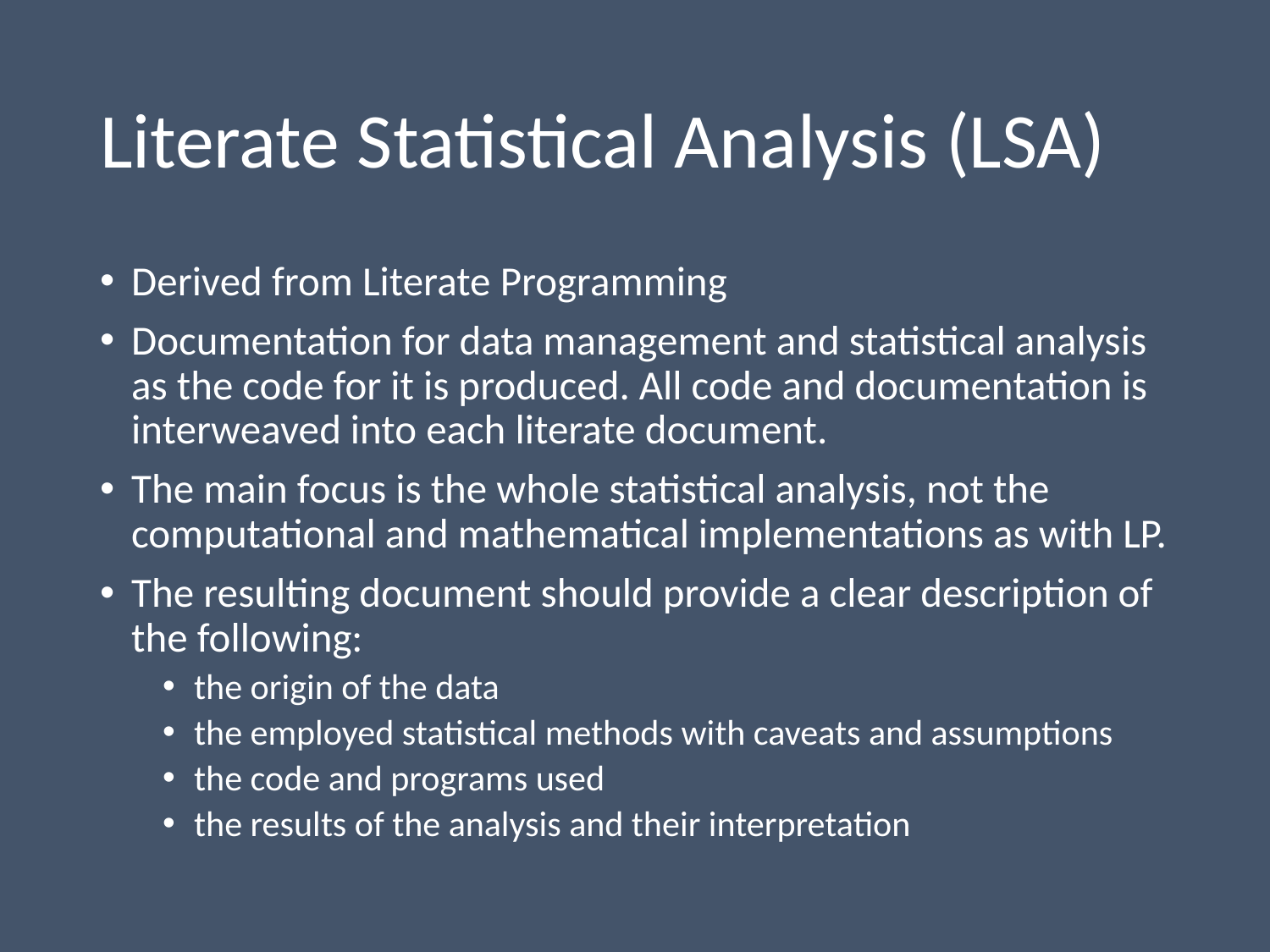

# Literate Statistical Analysis (LSA)
Derived from Literate Programming
Documentation for data management and statistical analysis as the code for it is produced. All code and documentation is interweaved into each literate document.
The main focus is the whole statistical analysis, not the computational and mathematical implementations as with LP.
The resulting document should provide a clear description of the following:
the origin of the data
the employed statistical methods with caveats and assumptions
the code and programs used
the results of the analysis and their interpretation